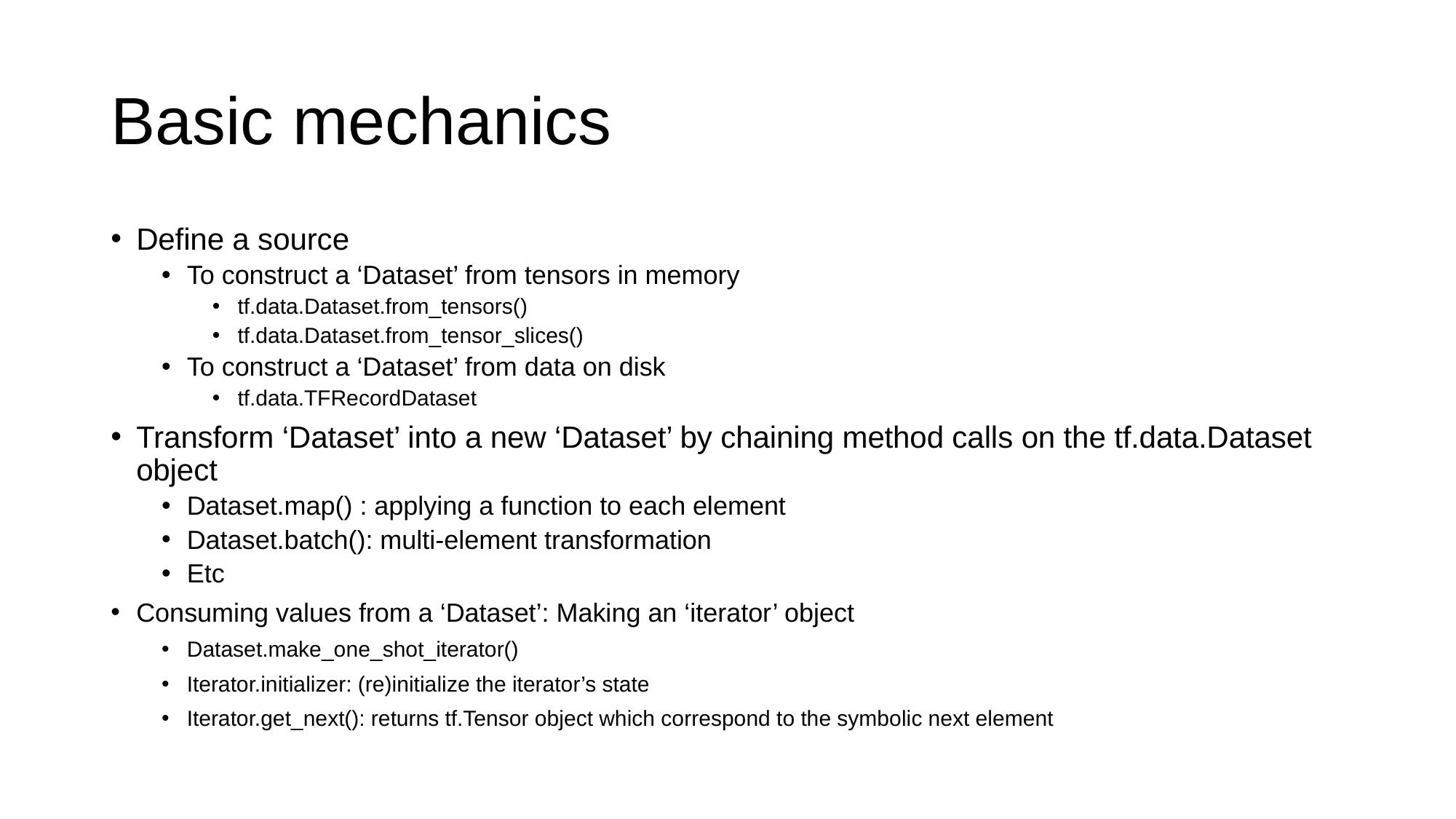

# Basic mechanics
Define a source
To construct a ‘Dataset’ from tensors in memory
tf.data.Dataset.from_tensors()
tf.data.Dataset.from_tensor_slices()
To construct a ‘Dataset’ from data on disk
tf.data.TFRecordDataset
Transform ‘Dataset’ into a new ‘Dataset’ by chaining method calls on the tf.data.Dataset object
Dataset.map() : applying a function to each element
Dataset.batch(): multi-element transformation
Etc
Consuming values from a ‘Dataset’: Making an ‘iterator’ object
Dataset.make_one_shot_iterator()
Iterator.initializer: (re)initialize the iterator’s state
Iterator.get_next(): returns tf.Tensor object which correspond to the symbolic next element